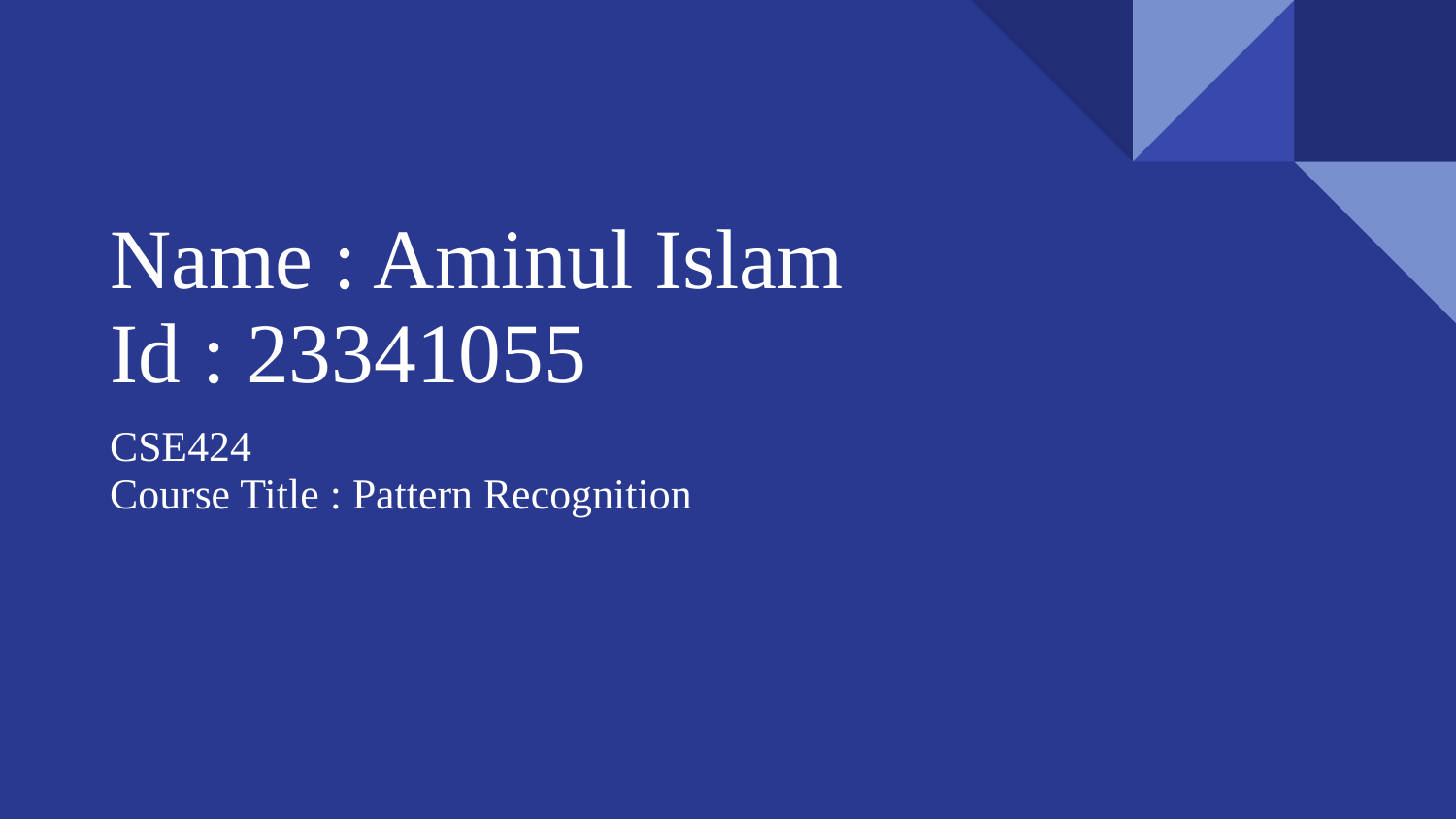

# Name : Aminul Islam
Id : 23341055
CSE424
Course Title : Pattern Recognition